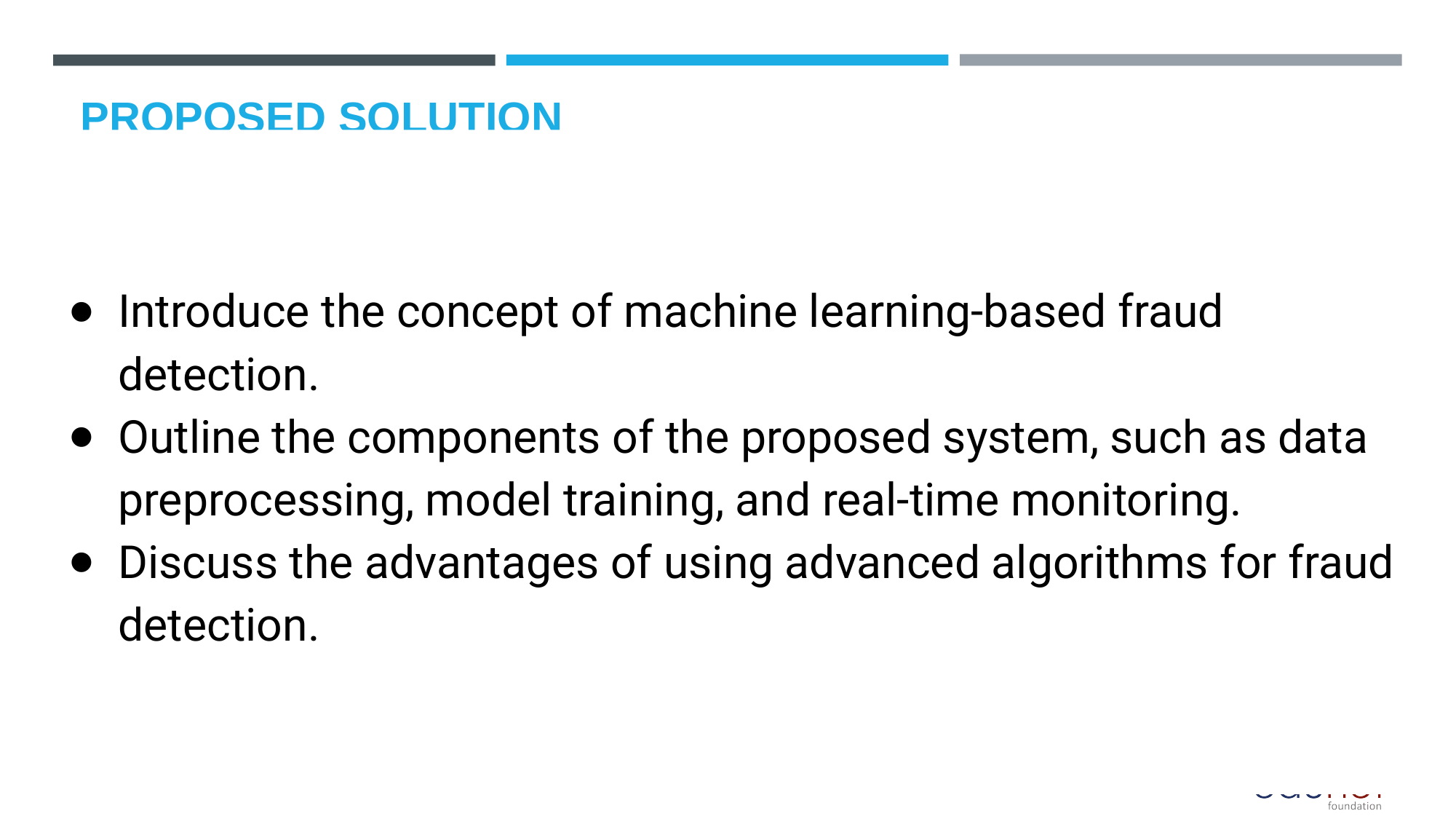

# PROPOSED SOLUTION
Introduce the concept of machine learning-based fraud detection.
Outline the components of the proposed system, such as data preprocessing, model training, and real-time monitoring.
Discuss the advantages of using advanced algorithms for fraud detection.